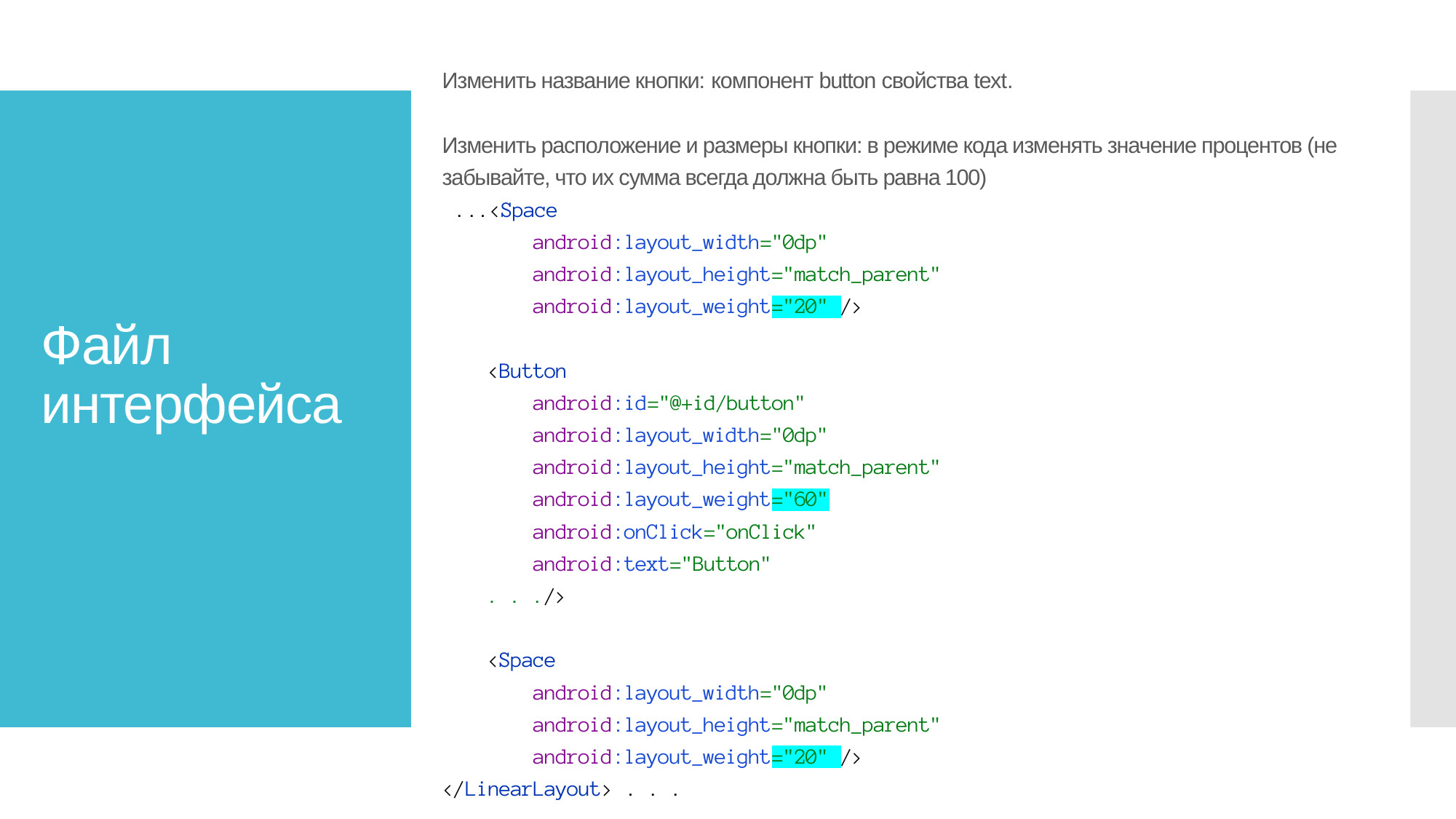

Изменить название кнопки: компонент button свойства text.

Изменить расположение и размеры кнопки: в режиме кода изменять значение процентов (не забывайте, что их сумма всегда должна быть равна 100)
 ...<Space
        android:layout_width="0dp"
        android:layout_height="match_parent"
        android:layout_weight="20" />
    <Button
        android:id="@+id/button"
        android:layout_width="0dp"
        android:layout_height="match_parent"
        android:layout_weight="60"
        android:onClick="onClick"
        android:text="Button"
	. . ./>
    <Space
        android:layout_width="0dp"
        android:layout_height="match_parent"
        android:layout_weight="20" />
</LinearLayout> . . .

# Файл интерфейса